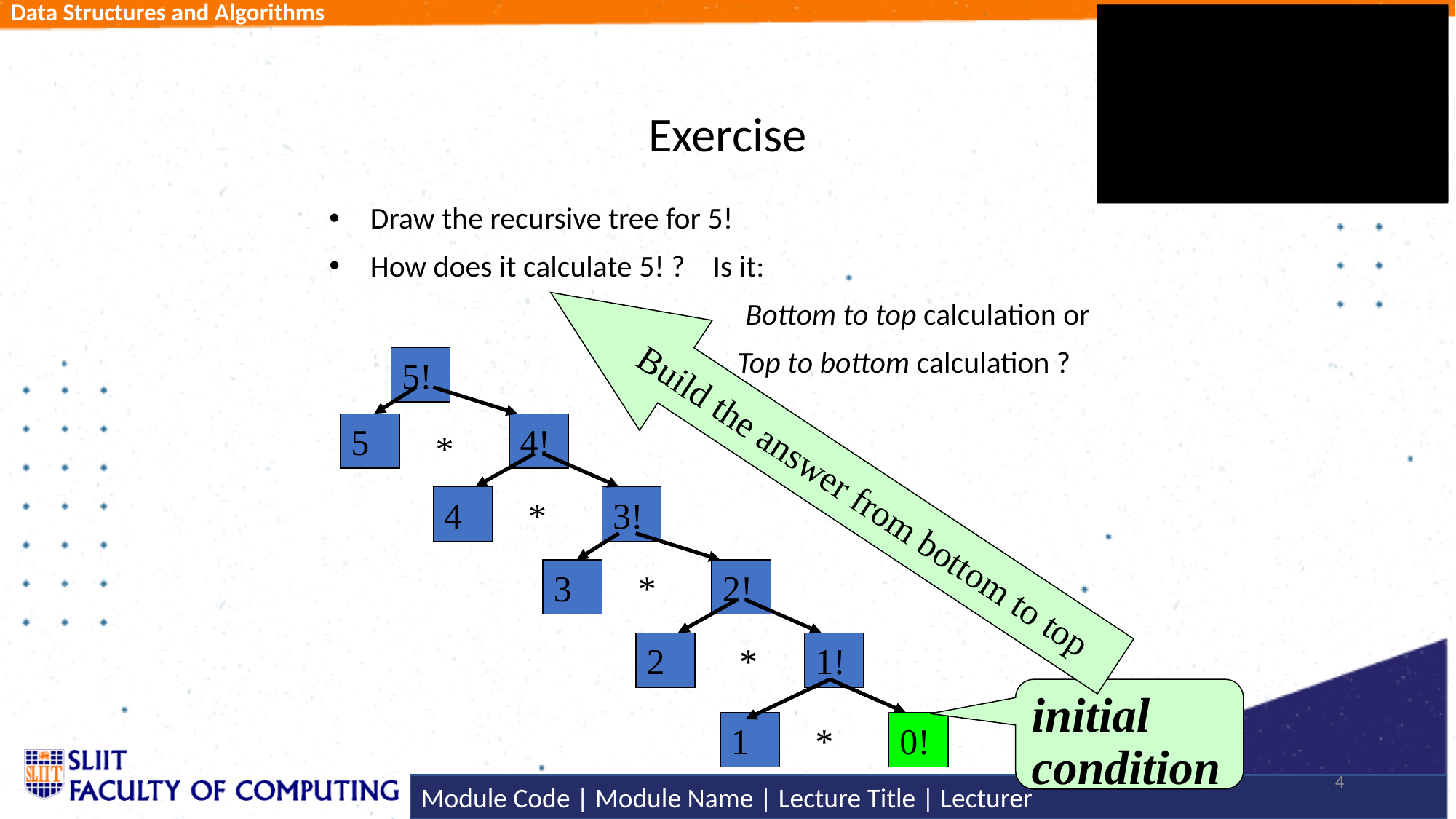

# Exercise
Draw the recursive tree for 5!
How does it calculate 5! ?    Is it:
                                                       Bottom to top calculation or
                                                   Top to bottom calculation ?

5!

Build the answer from bottom to top
5
4!
*

4
*
3!

3
*
2!

2
*
1!
initial condition.

1
*
0!
4